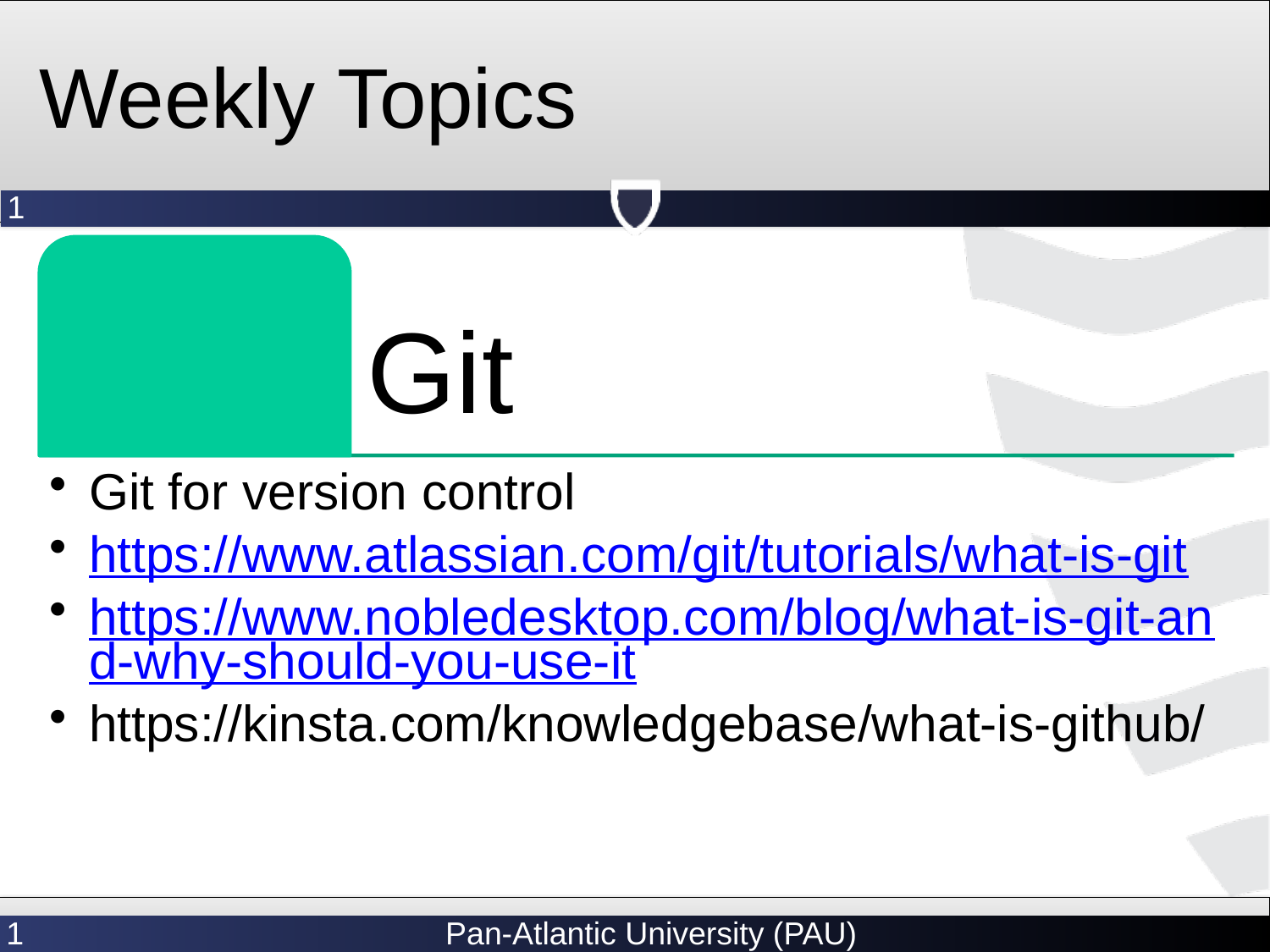

# Weekly Topics
Git

Git for version control
https://www.atlassian.com/git/tutorials/what-is-git
https://www.nobledesktop.com/blog/what-is-git-and-why-should-you-use-it
https://kinsta.com/knowledgebase/what-is-github/